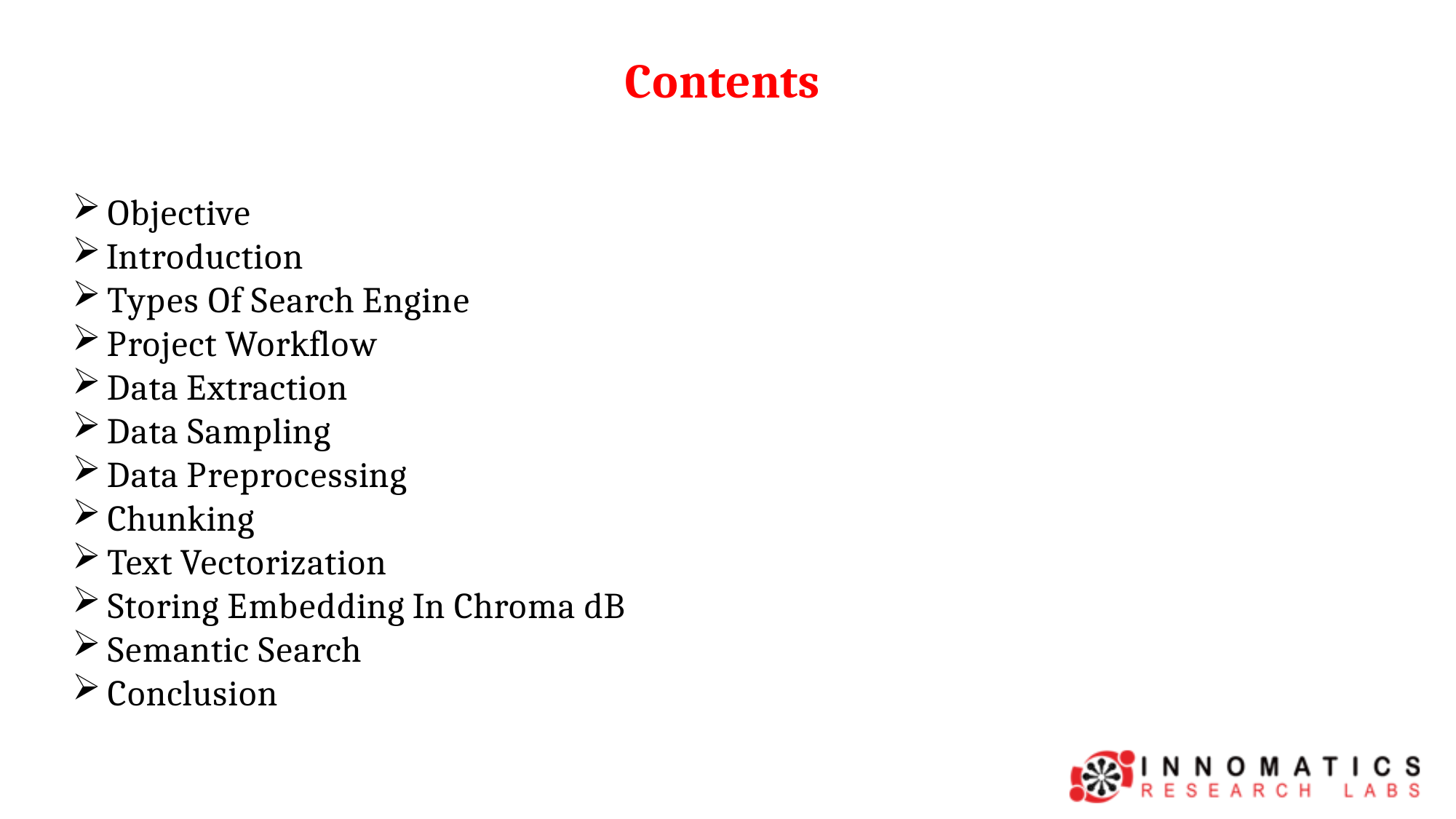

Contents
Objective
Introduction
Types Of Search Engine
Project Workflow
Data Extraction
Data Sampling
Data Preprocessing
Chunking
Text Vectorization
Storing Embedding In Chroma dB
Semantic Search
Conclusion